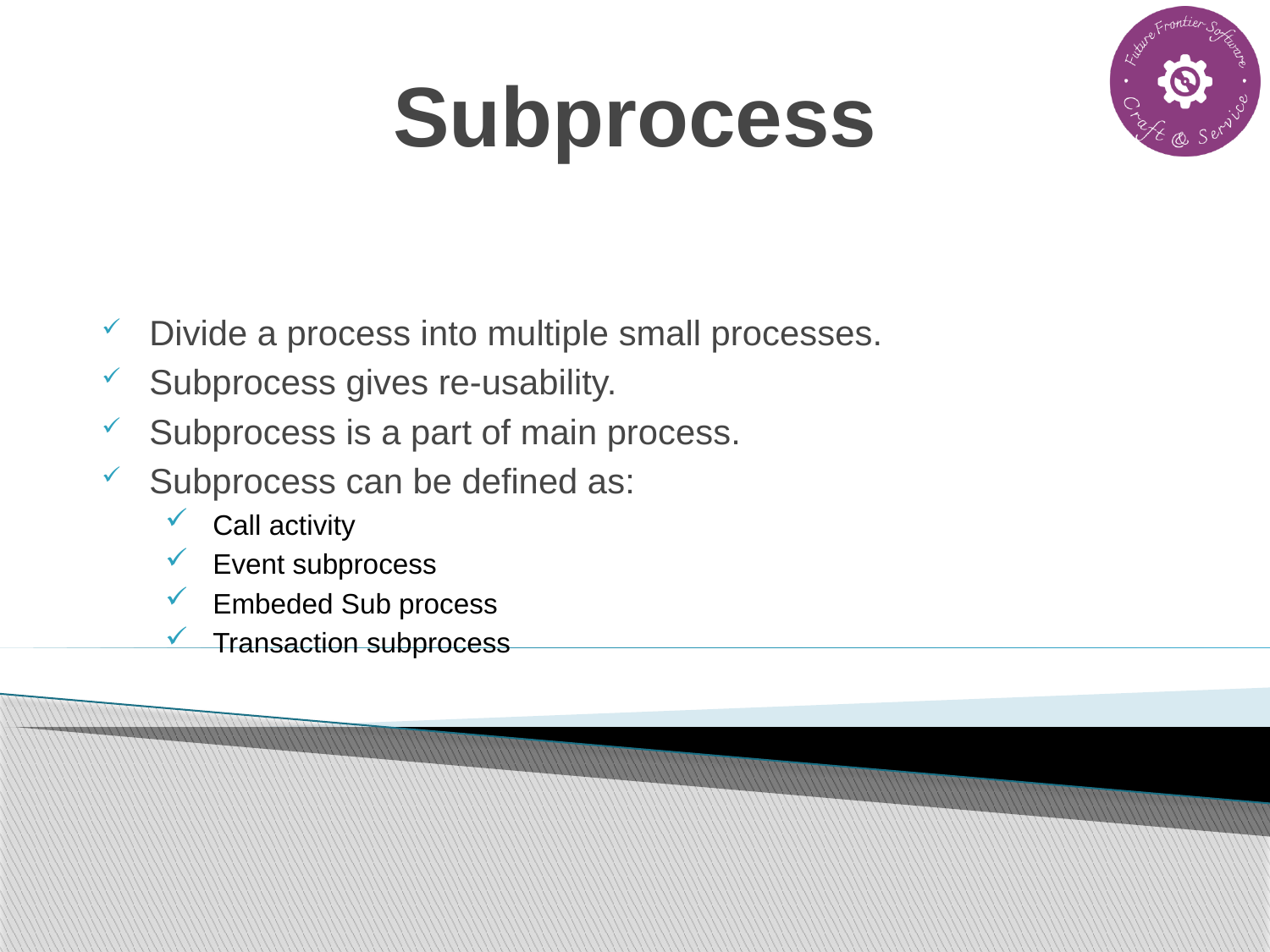

# Subprocess
Divide a process into multiple small processes.
Subprocess gives re-usability.
Subprocess is a part of main process.
Subprocess can be defined as:
Call activity
Event subprocess
Embeded Sub process
Transaction subprocess